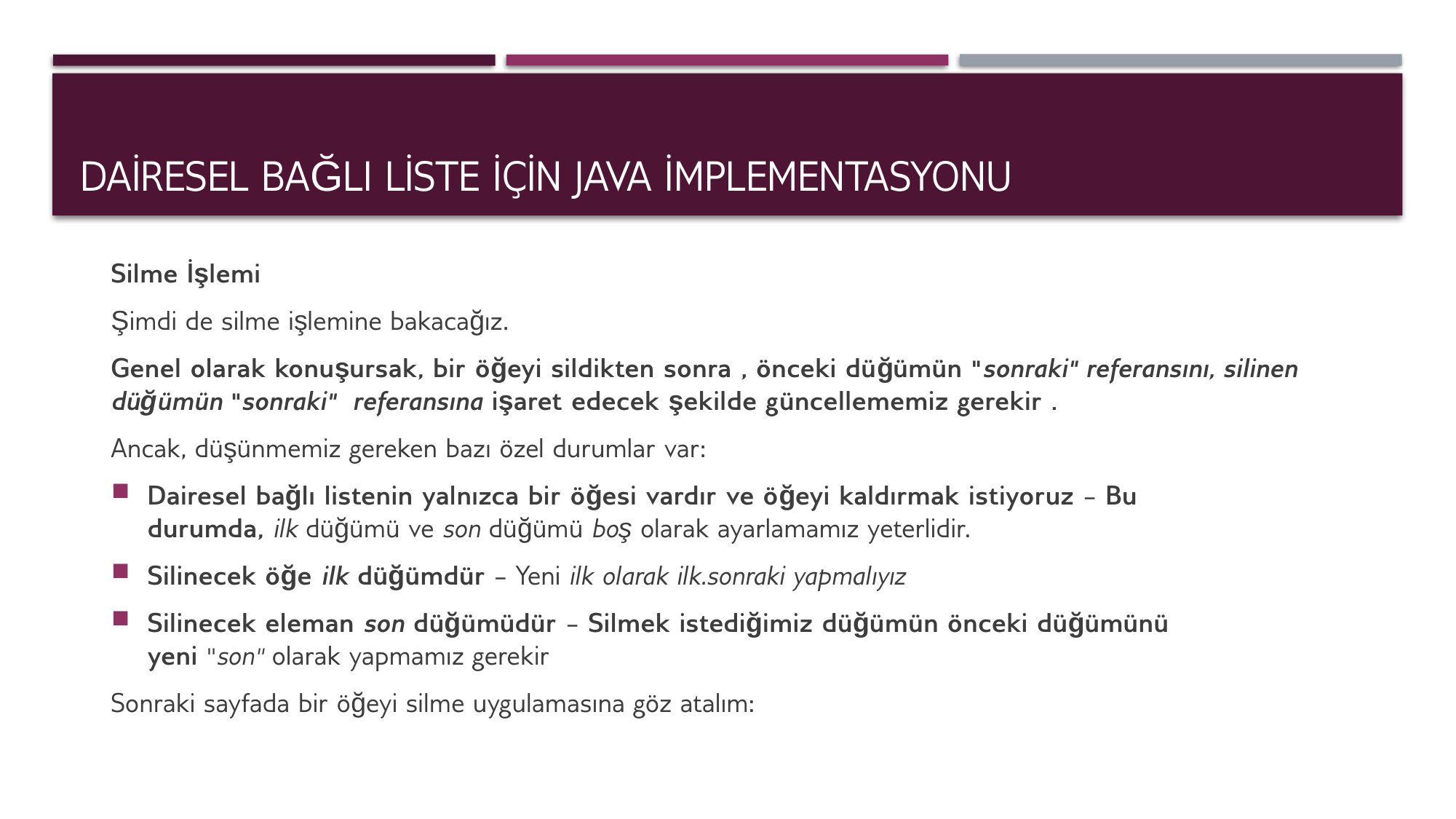

# Dairesel Bağlı Liste için Java İmplementasyonu
Silme İşlemi
Şimdi de silme işlemine bakacağız.
Genel olarak konuşursak, bir öğeyi sildikten sonra , önceki düğümün "sonraki" referansını, silinen düğümün "sonraki"  referansına işaret edecek şekilde güncellememiz gerekir .
Ancak, düşünmemiz gereken bazı özel durumlar var:
Dairesel bağlı listenin yalnızca bir öğesi vardır ve öğeyi kaldırmak istiyoruz – Bu durumda, ilk düğümü ve son düğümü boş olarak ayarlamamız yeterlidir.
Silinecek öğe ilk düğümdür – Yeni ilk olarak ilk.sonraki yapmalıyız
Silinecek eleman son düğümüdür – Silmek istediğimiz düğümün önceki düğümünü yeni "son" olarak yapmamız gerekir
Sonraki sayfada bir öğeyi silme uygulamasına göz atalım: